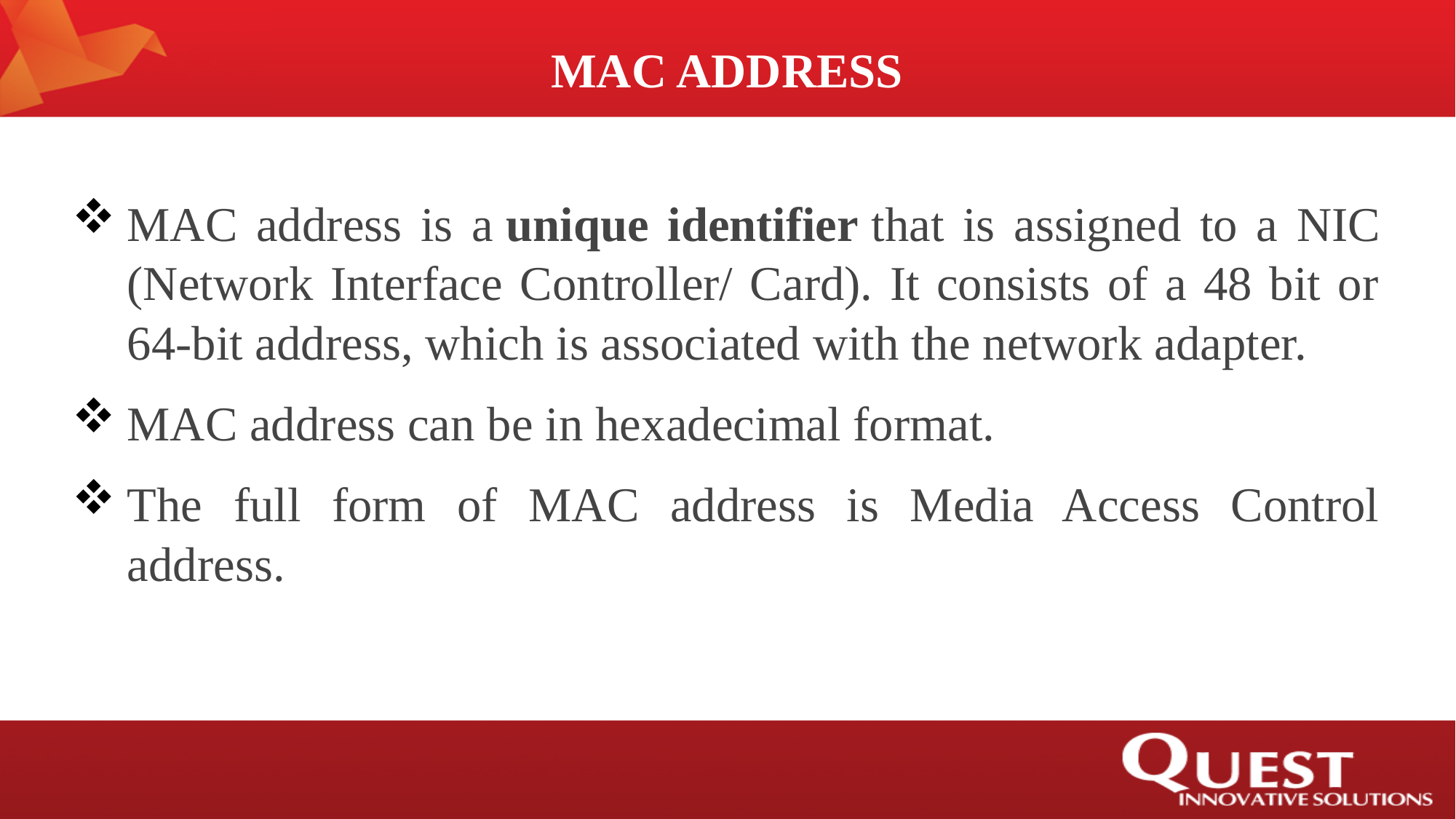

# MAC ADDRESS
MAC address is a unique identifier that is assigned to a NIC (Network Interface Controller/ Card). It consists of a 48 bit or 64-bit address, which is associated with the network adapter.
MAC address can be in hexadecimal format.
The full form of MAC address is Media Access Control address.